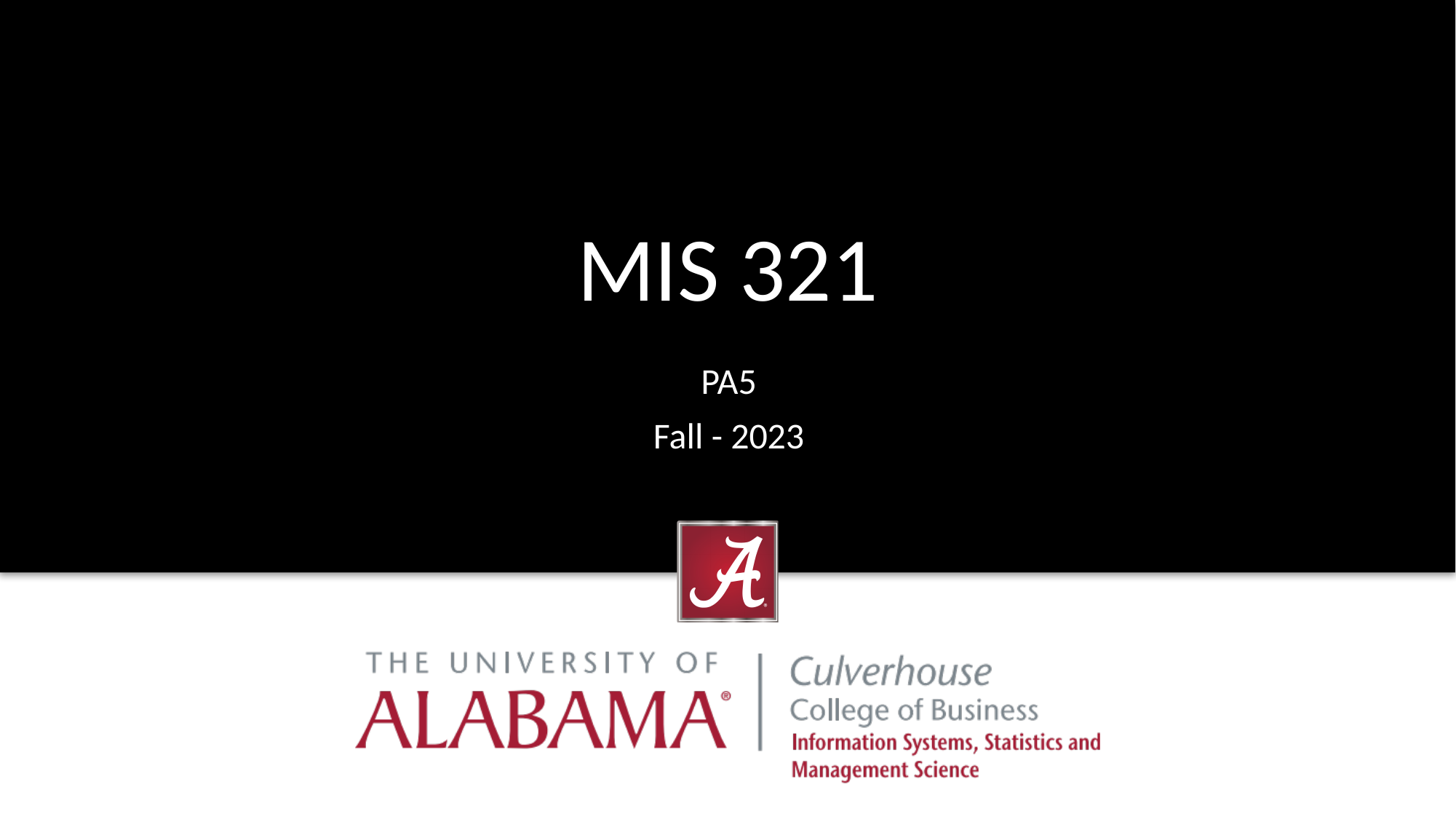

# MIS 321
PA5
Fall - 2023